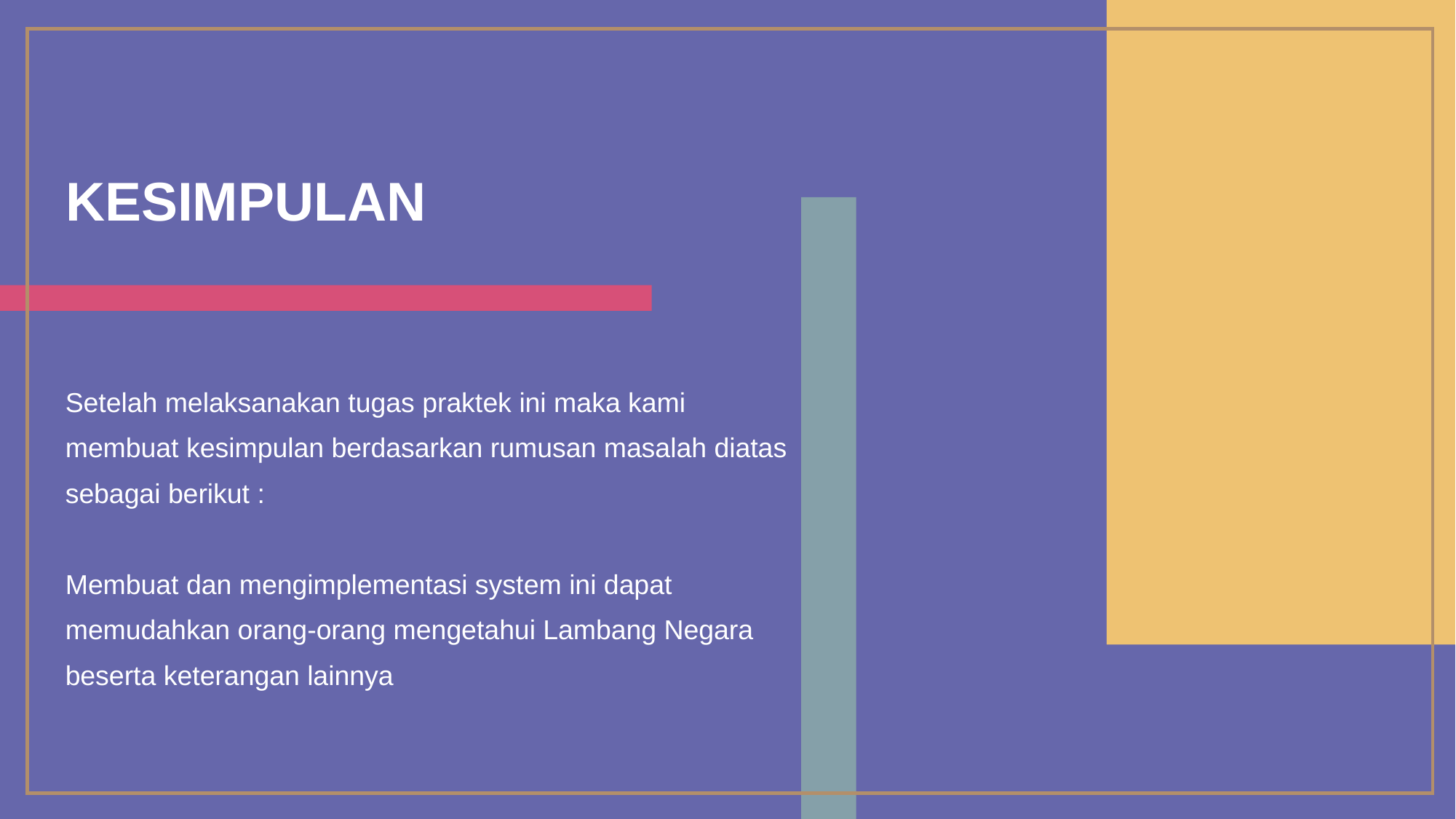

# Kesimpulan
Setelah melaksanakan tugas praktek ini maka kami membuat kesimpulan berdasarkan rumusan masalah diatas sebagai berikut :

Membuat dan mengimplementasi system ini dapat memudahkan orang-orang mengetahui Lambang Negara beserta keterangan lainnya